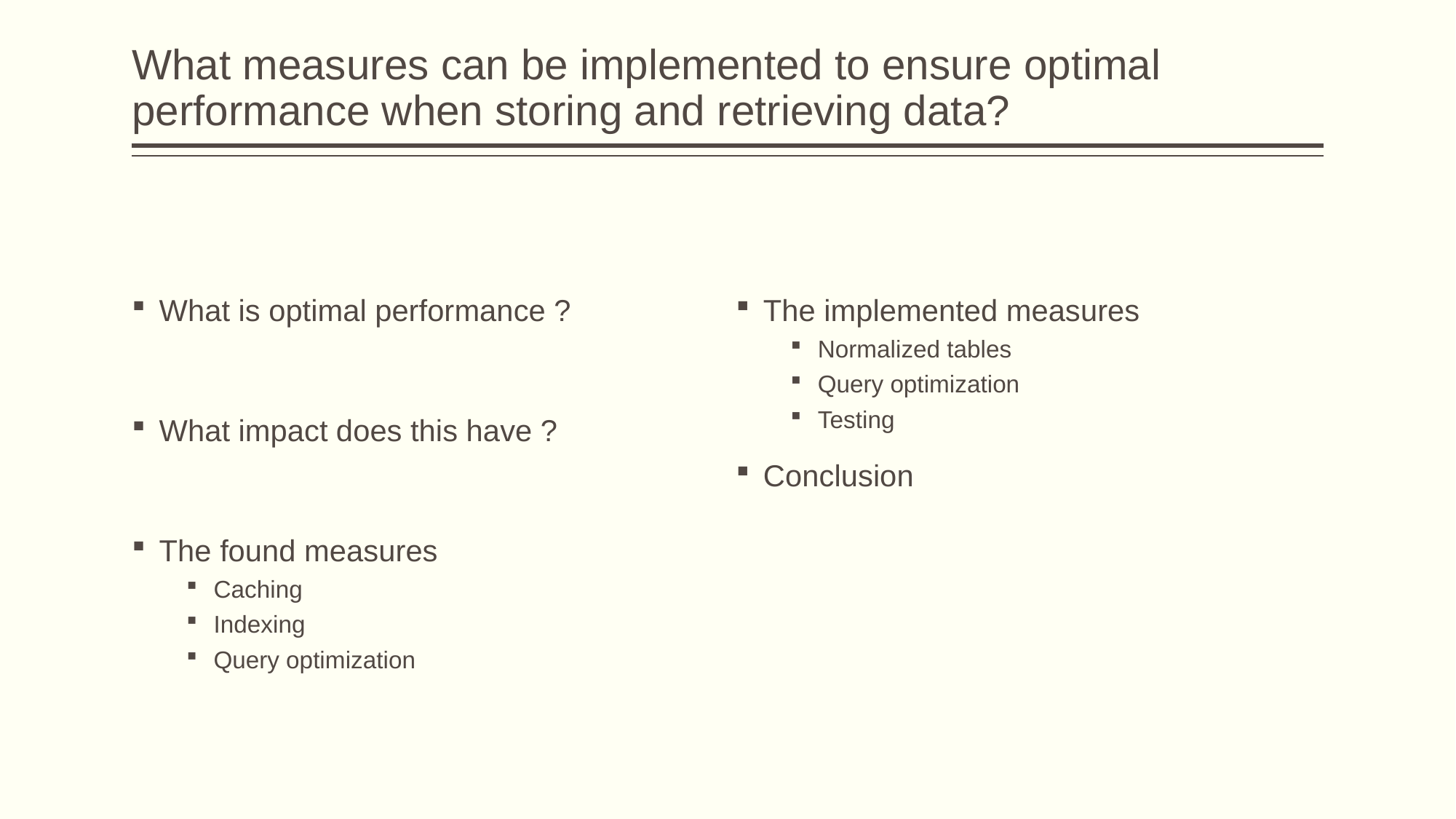

# What measures can be implemented to ensure optimal performance when storing and retrieving data?
What is optimal performance ?

What impact does this have ?

The found measures
Caching
Indexing
Query optimization

The implemented measures
Normalized tables
Query optimization
Testing
Conclusion